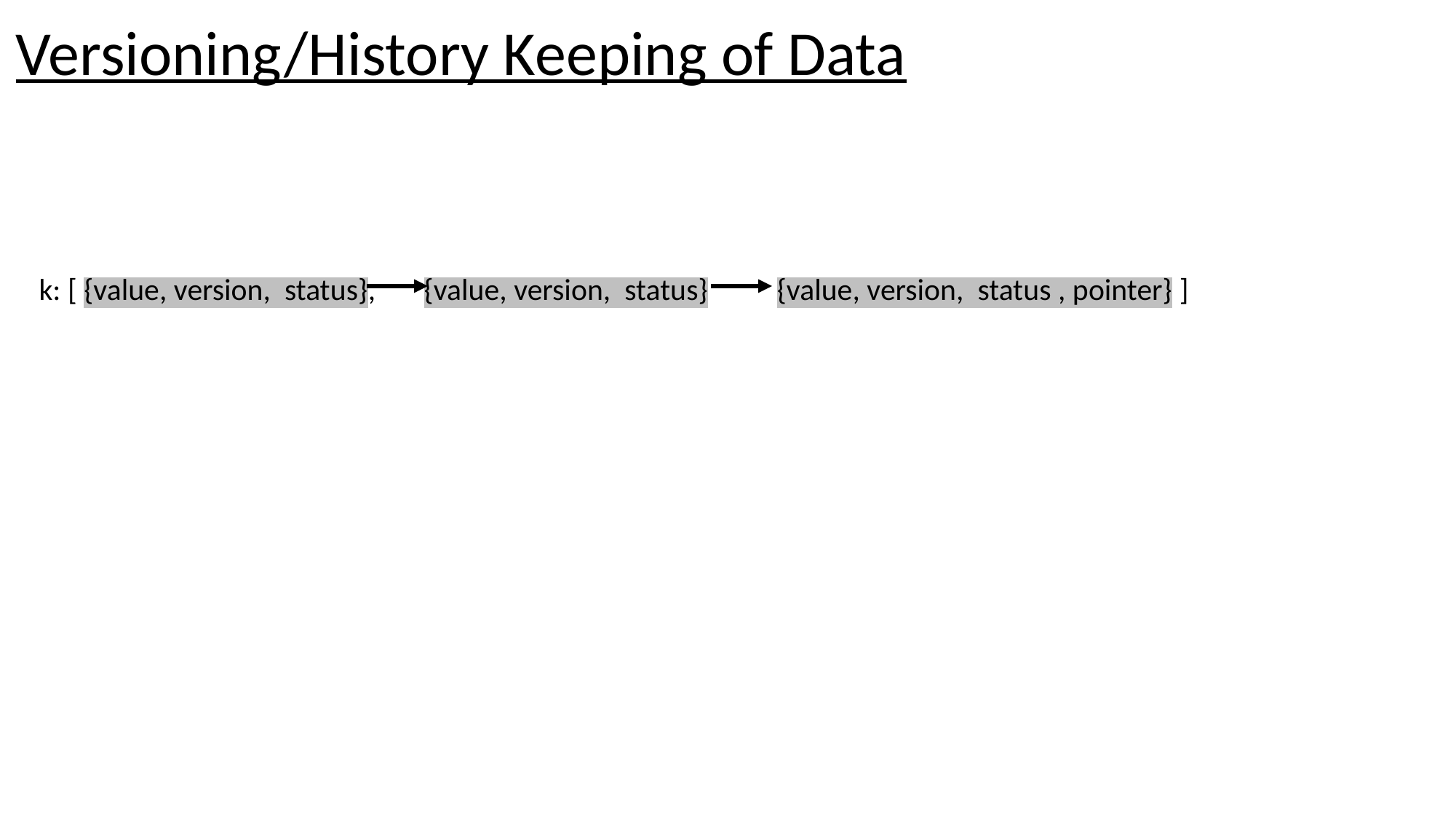

# Versioning/History Keeping of Data
k: [ {value, version,  status},       {value, version,  status}          {value, version,  status , pointer} ]